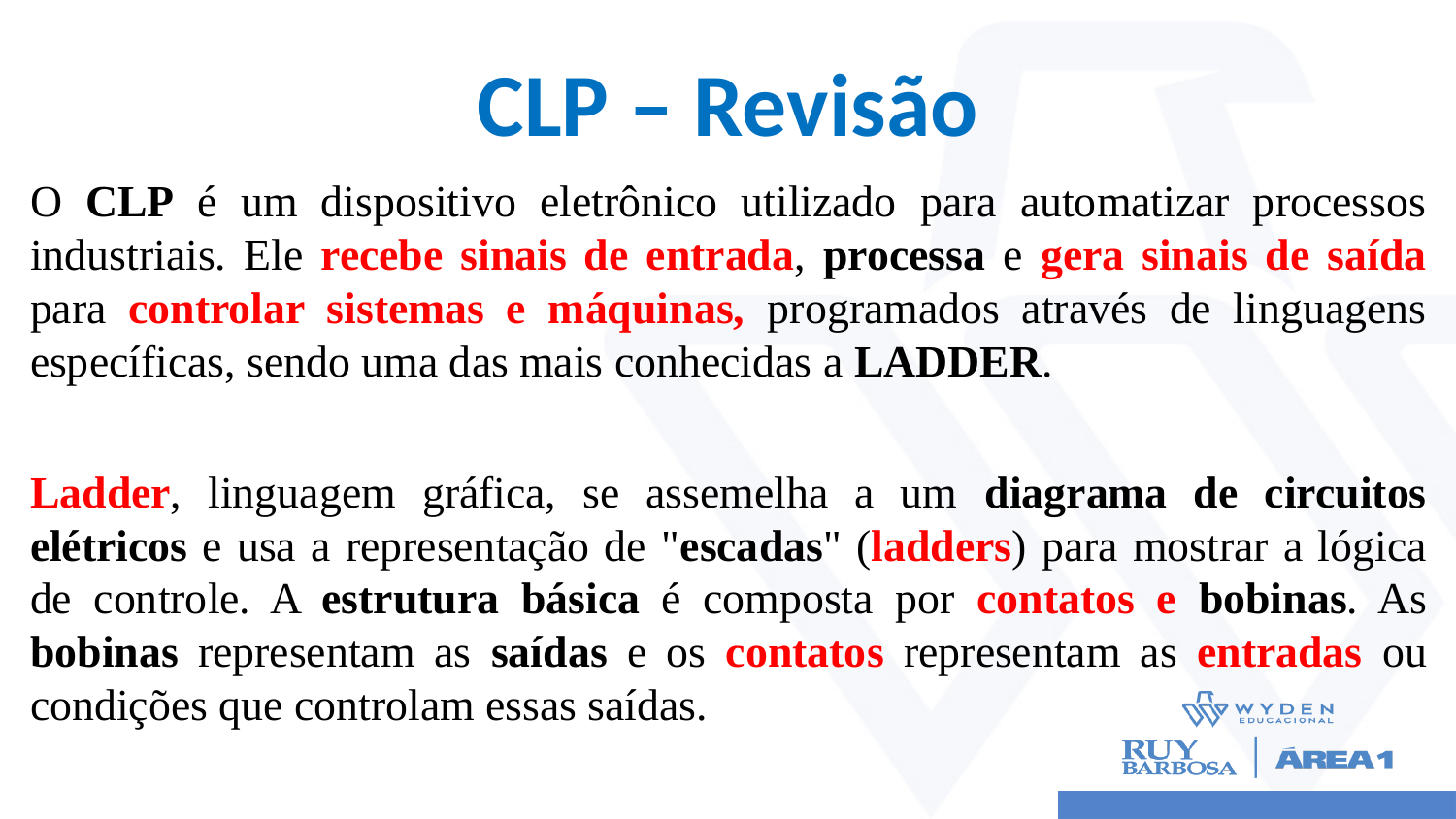

# CLP – Revisão
O CLP é um dispositivo eletrônico utilizado para automatizar processos industriais. Ele recebe sinais de entrada, processa e gera sinais de saída para controlar sistemas e máquinas, programados através de linguagens específicas, sendo uma das mais conhecidas a LADDER.

Ladder, linguagem gráfica, se assemelha a um diagrama de circuitos elétricos e usa a representação de "escadas" (ladders) para mostrar a lógica de controle. A estrutura básica é composta por contatos e bobinas. As bobinas representam as saídas e os contatos representam as entradas ou condições que controlam essas saídas.